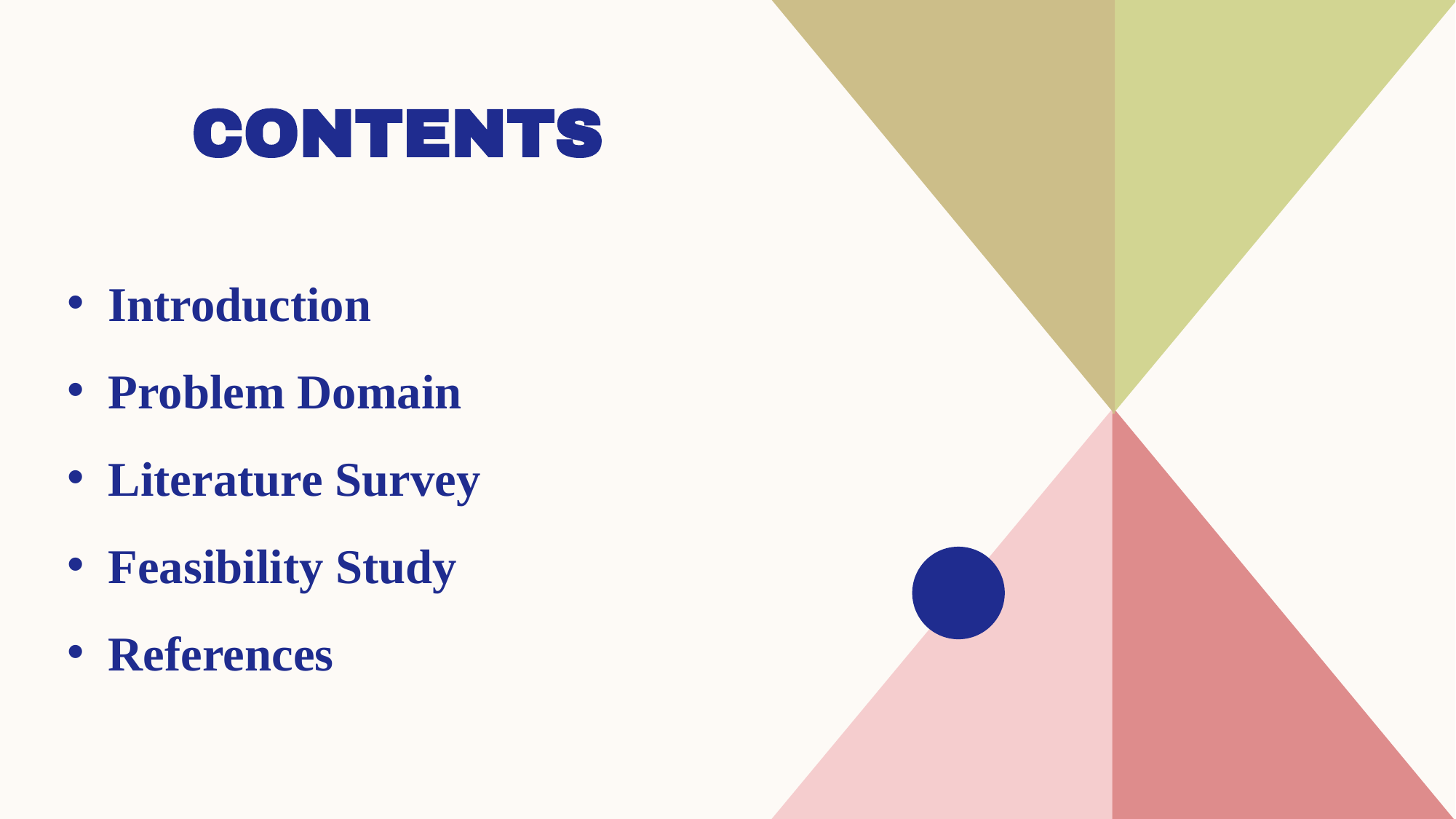

# CONTENTS
Introduction
Problem Domain
Literature Survey
Feasibility Study
References